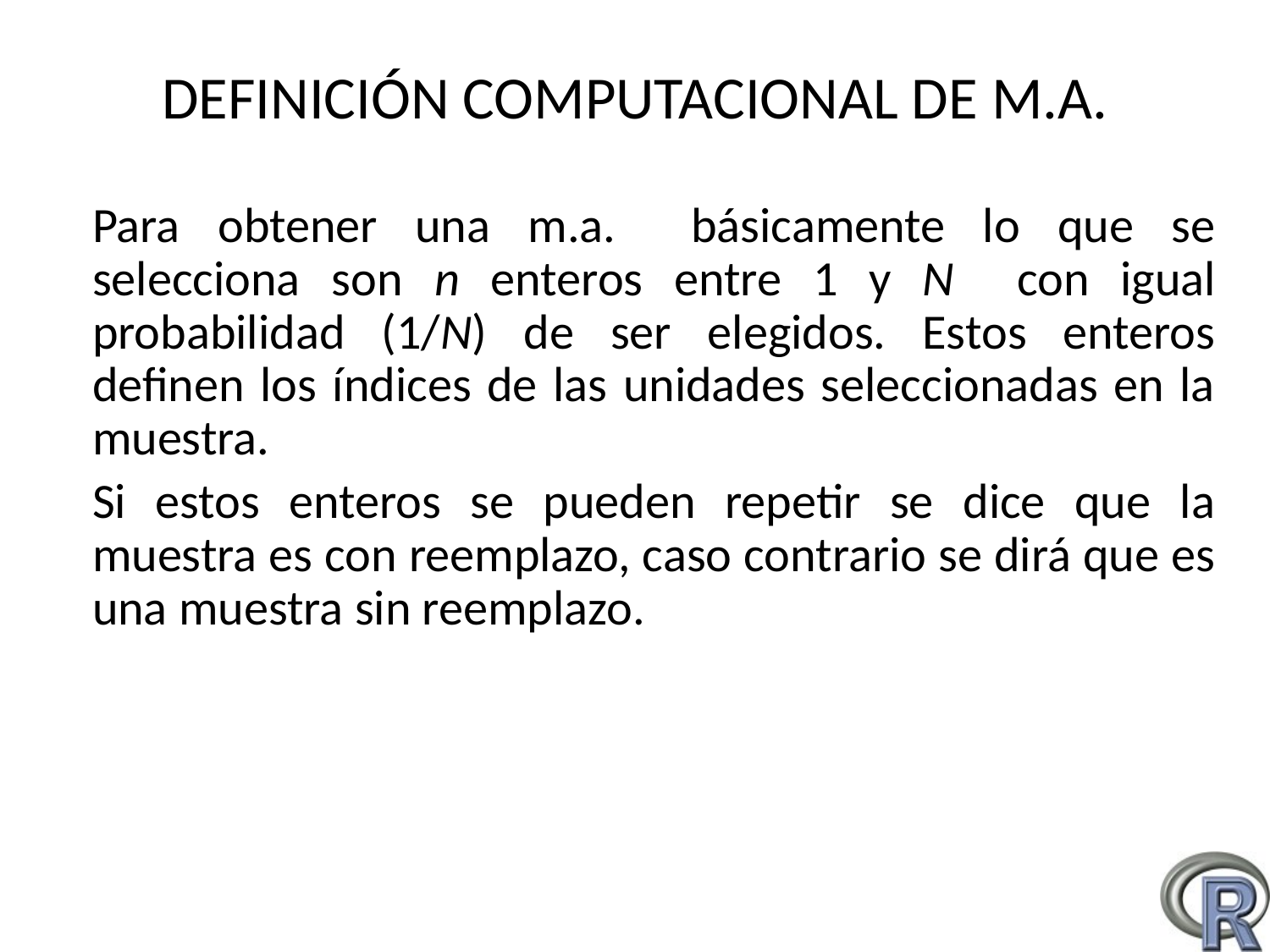

# DEFINICIÓN COMPUTACIONAL DE M.A.
Para obtener una m.a.  básicamente lo que se selecciona son n enteros entre 1 y N  con igual probabilidad (1/N) de ser elegidos. Estos enteros definen los índices de las unidades seleccionadas en la muestra.
Si estos enteros se pueden repetir se dice que la muestra es con reemplazo, caso contrario se dirá que es una muestra sin reemplazo.